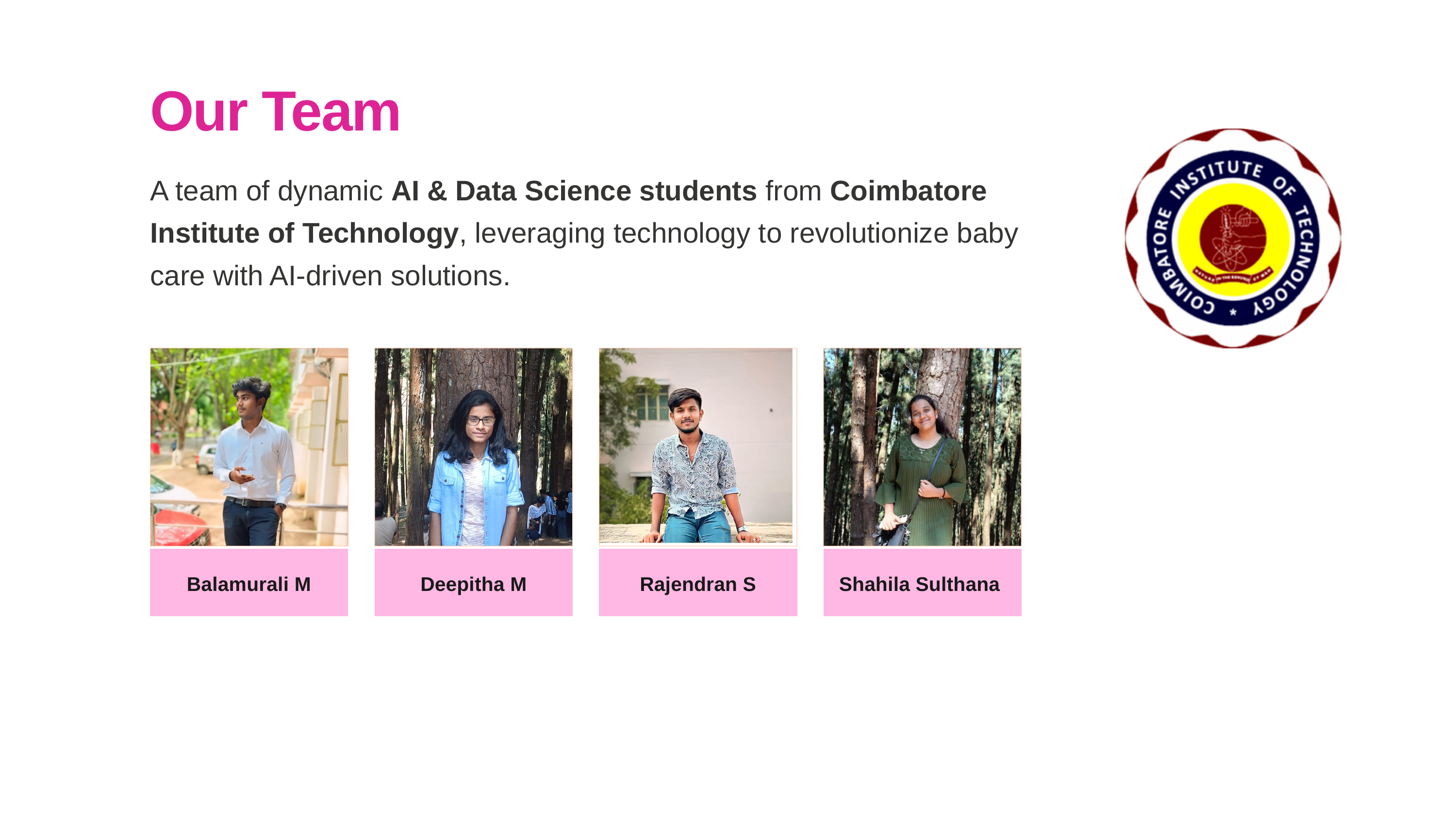

Our Team

A team of dynamic AI & Data Science students from Coimbatore Institute of Technology, leveraging technology to revolutionize baby care with AI-driven solutions.

Balamurali M
Deepitha M
Rajendran S
Shahila Sulthana